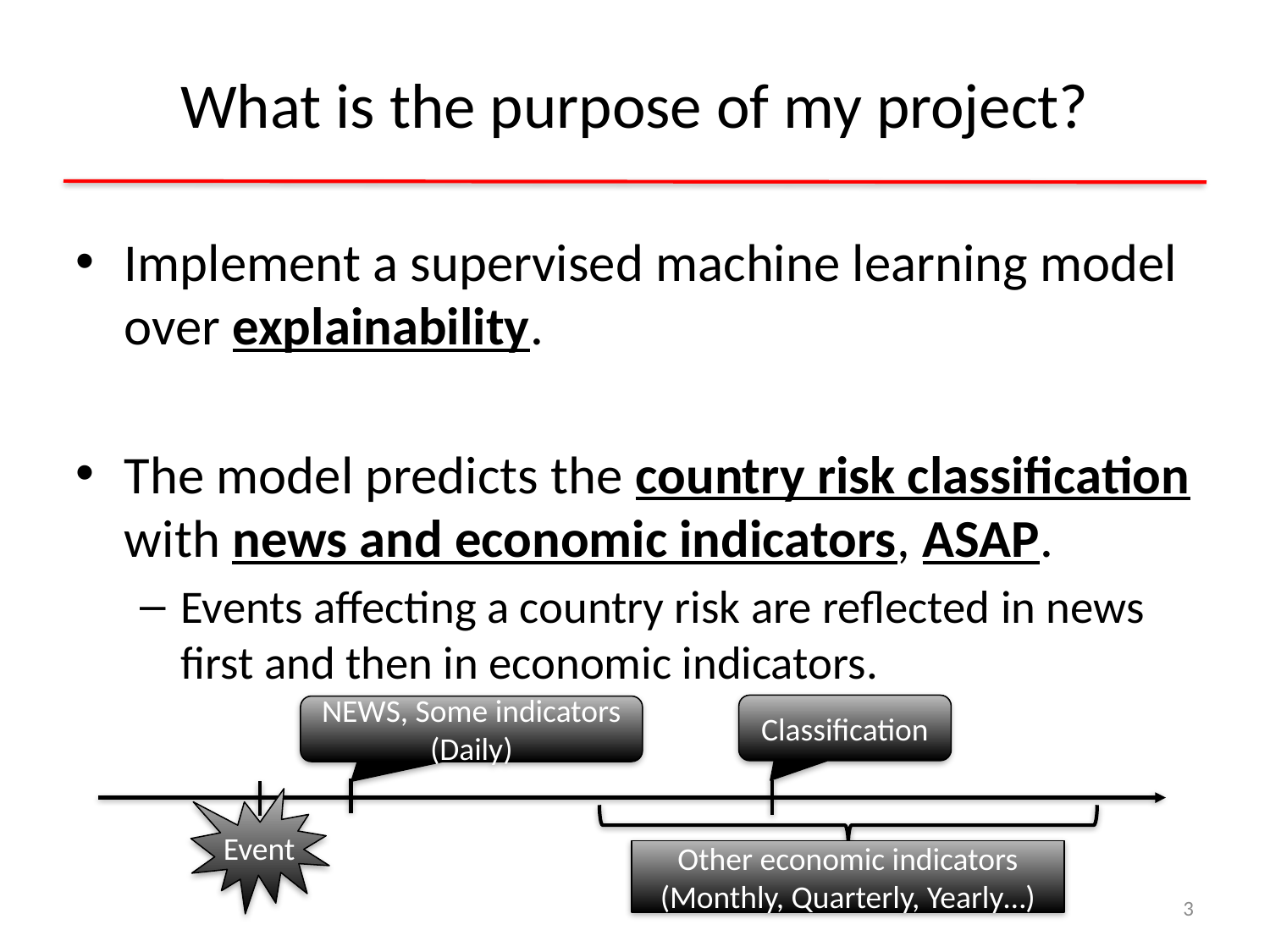

# What is the purpose of my project?
Implement a supervised machine learning model over explainability.

The model predicts the country risk classification with news and economic indicators, ASAP.
Events affecting a country risk are reflected in news first and then in economic indicators.

Classification
NEWS, Some indicators
(Daily)
Event
Other economic indicators
(Monthly, Quarterly, Yearly…)
3